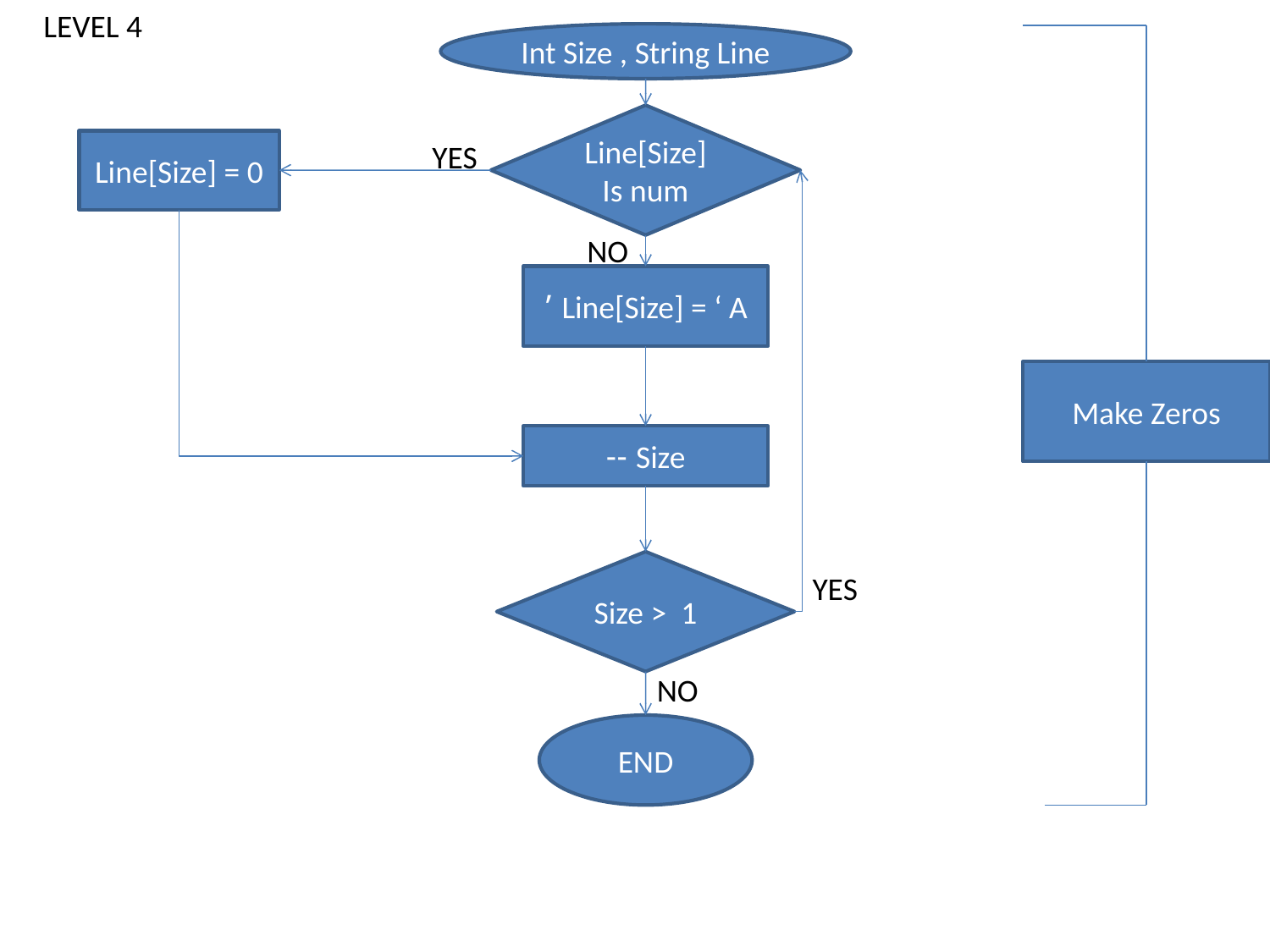

LEVEL 4
Int Size , String Line
Line[Size] Is num
Line[Size] = 0
YES
NO
Line[Size] = ‘ A ’
Make Zeros
Size --
Size >  1
YES
NO
END